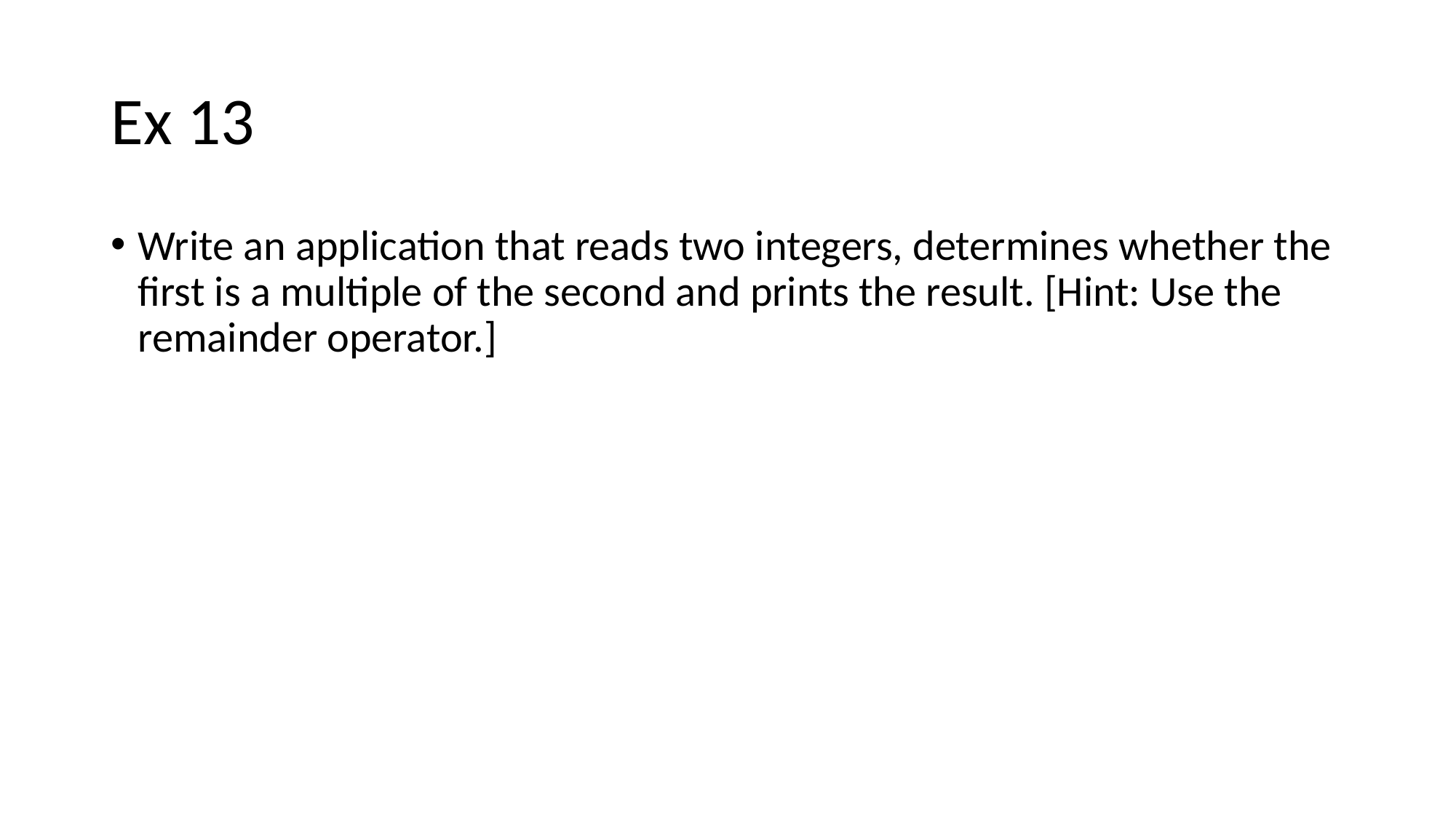

# Ex 13
Write an application that reads two integers, determines whether the first is a multiple of the second and prints the result. [Hint: Use the remainder operator.]